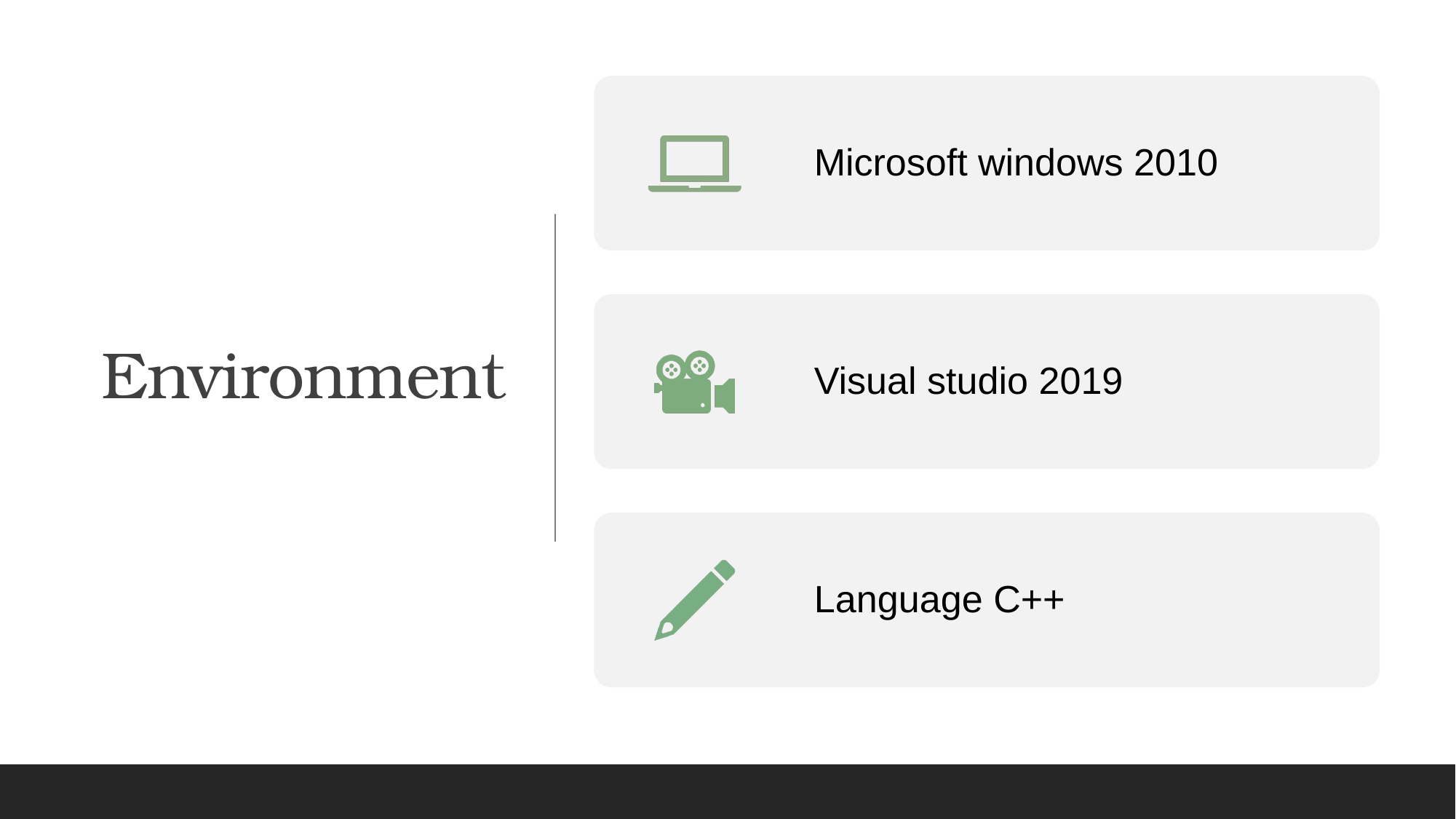

# Environment
Microsoft windows 2010
Visual studio 2019
Language C++